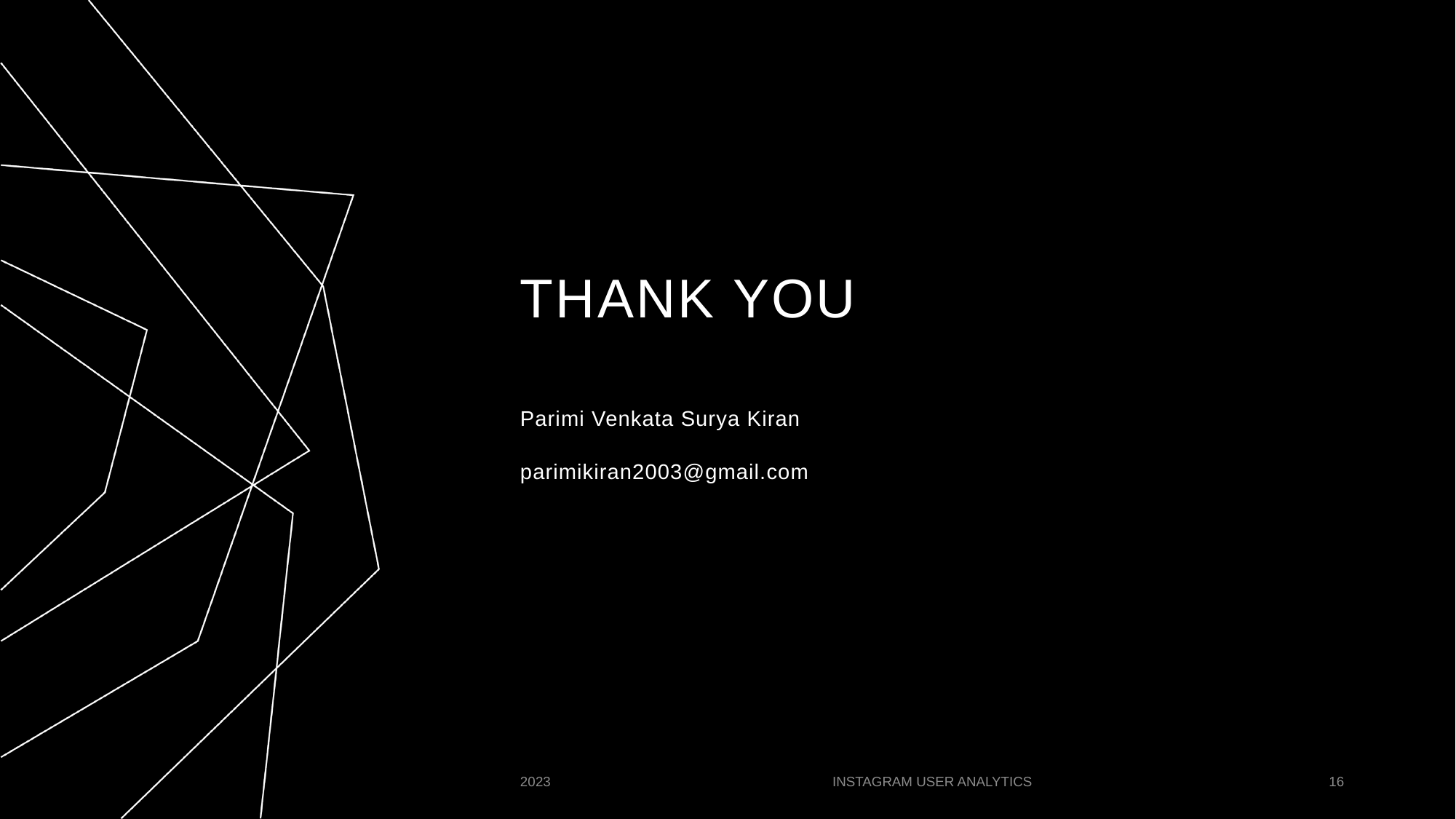

# THANK YOU
Parimi Venkata Surya Kiran
parimikiran2003@gmail.com
2023
INSTAGRAM USER ANALYTICS
16